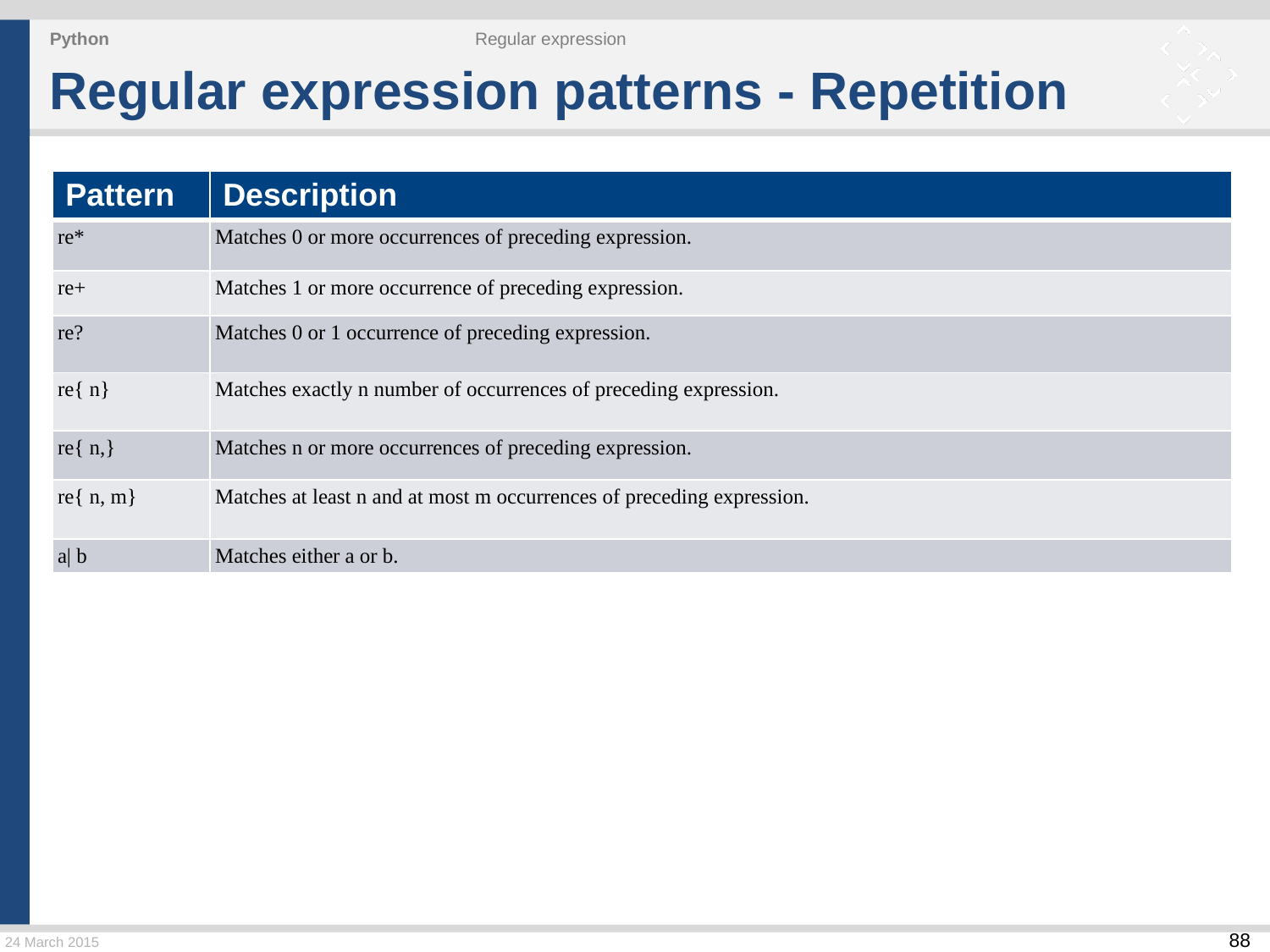

Python
Regular expression
Regular expression patterns - Repetition
| Pattern | Description |
| --- | --- |
| re\* | Matches 0 or more occurrences of preceding expression. |
| re+ | Matches 1 or more occurrence of preceding expression. |
| re? | Matches 0 or 1 occurrence of preceding expression. |
| re{ n} | Matches exactly n number of occurrences of preceding expression. |
| re{ n,} | Matches n or more occurrences of preceding expression. |
| re{ n, m} | Matches at least n and at most m occurrences of preceding expression. |
| a| b | Matches either a or b. |
24 March 2015